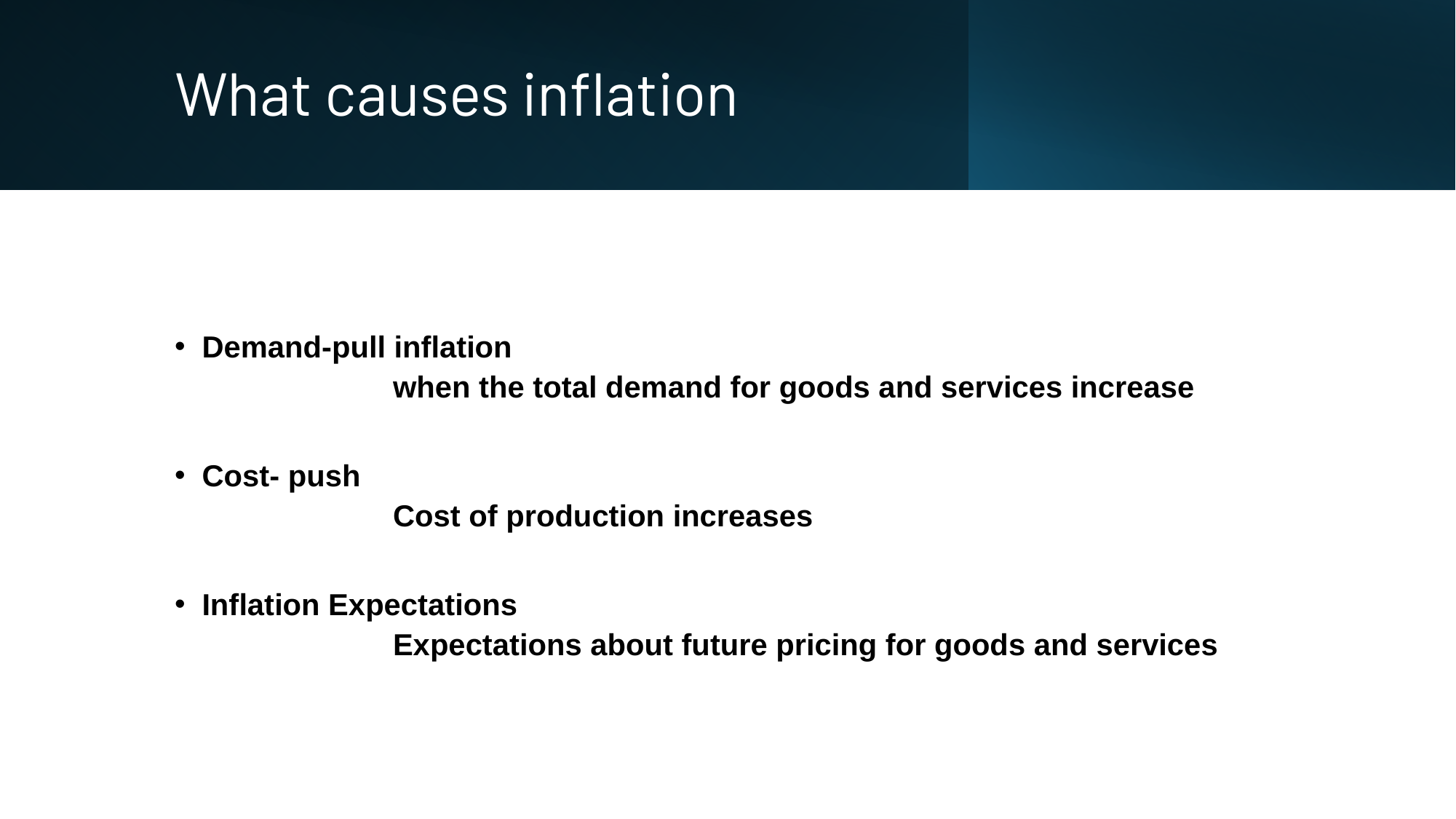

# What causes inflation
Demand-pull inflation
when the total demand for goods and services increase

Cost- push
Cost of production increases

Inflation Expectations
Expectations about future pricing for goods and services